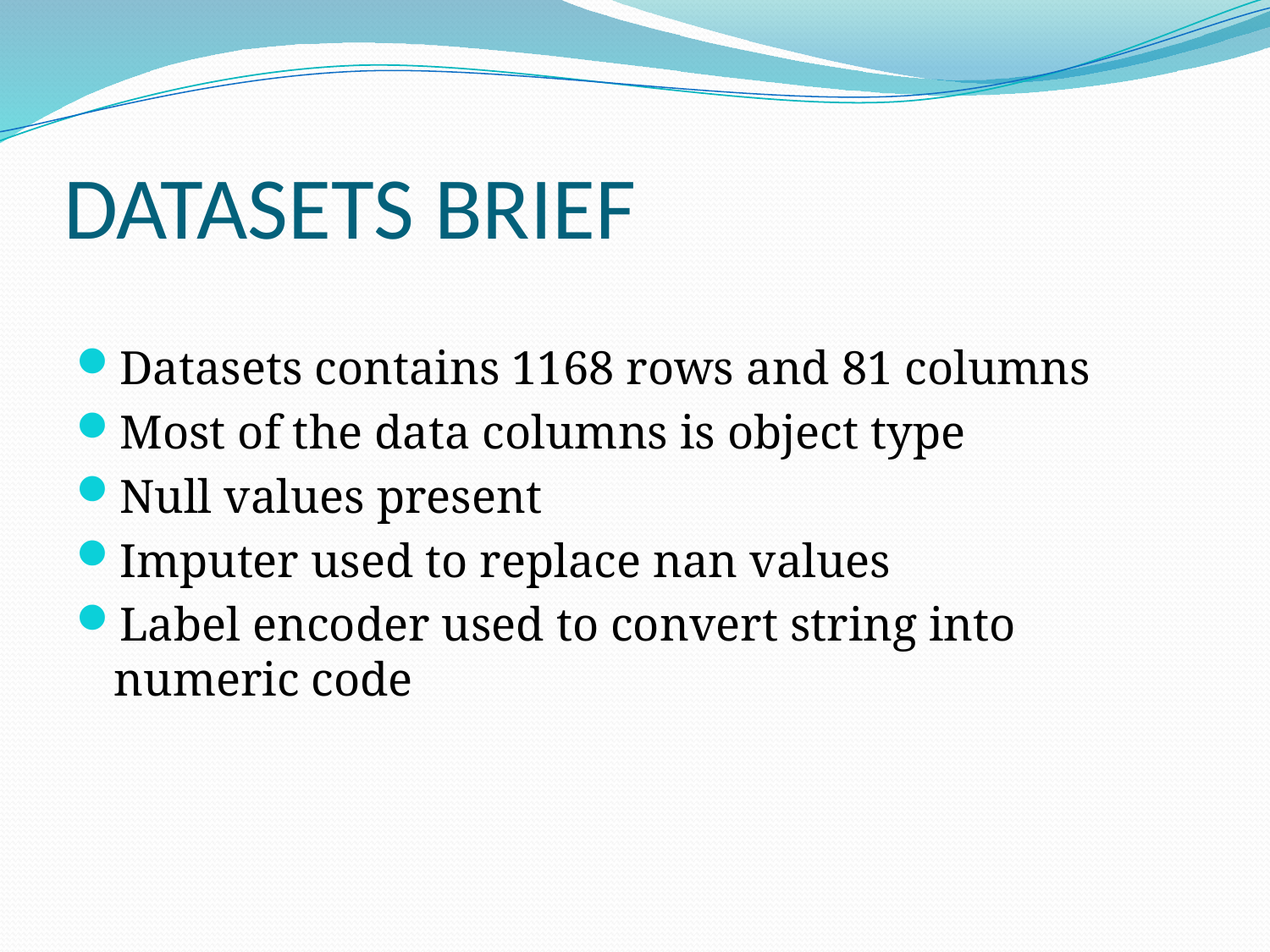

# DATASETS BRIEF

Datasets contains 1168 rows and 81 columns
Most of the data columns is object type
Null values present
Imputer used to replace nan values
Label encoder used to convert string into numeric code